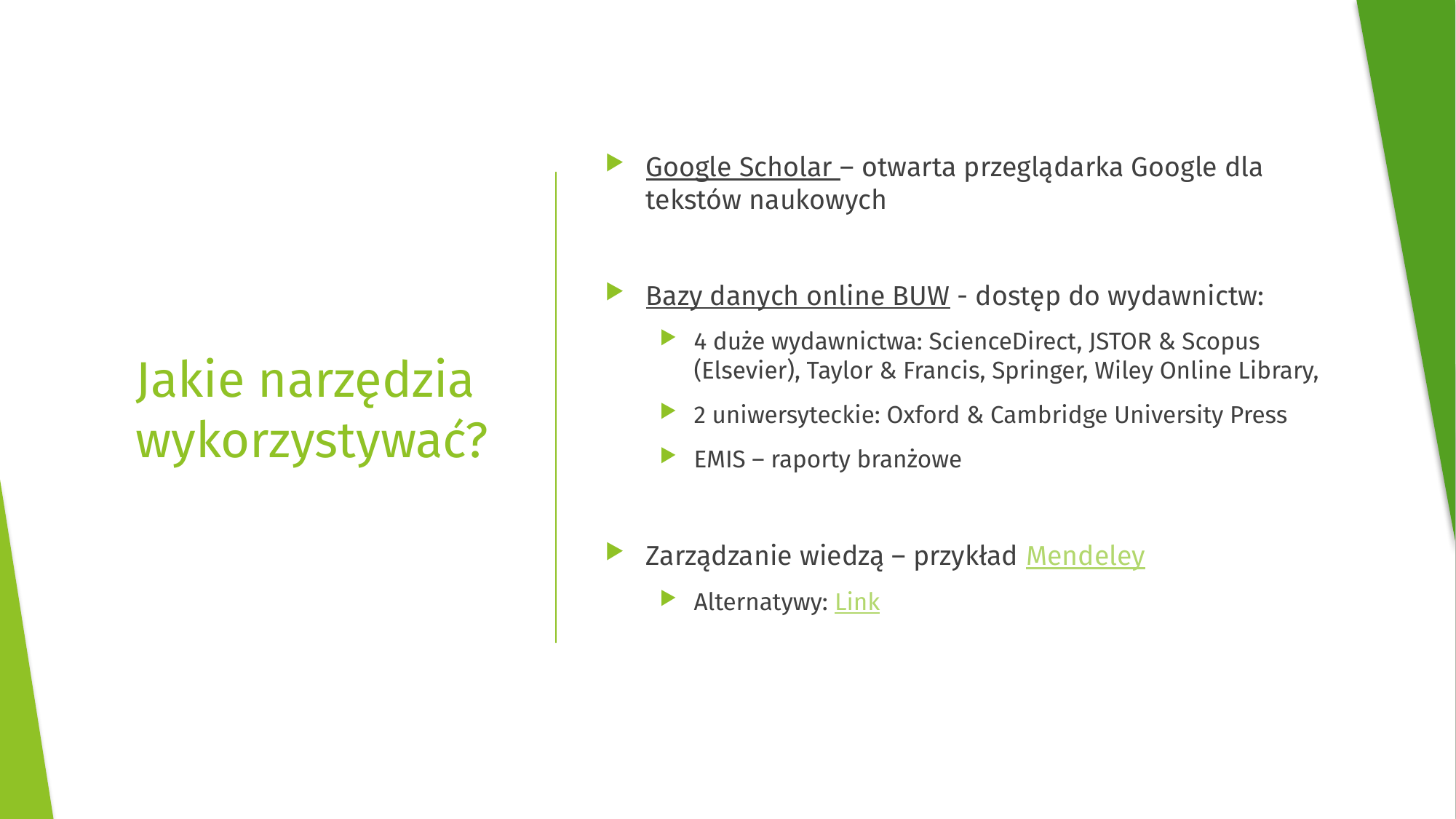

Google Scholar – otwarta przeglądarka Google dla tekstów naukowych

Bazy danych online BUW - dostęp do wydawnictw:
4 duże wydawnictwa: ScienceDirect, JSTOR & Scopus (Elsevier), Taylor & Francis, Springer, Wiley Online Library,
2 uniwersyteckie: Oxford & Cambridge University Press
EMIS – raporty branżowe

Zarządzanie wiedzą – przykład Mendeley
Alternatywy: Link

# Jakie narzędzia wykorzystywać?